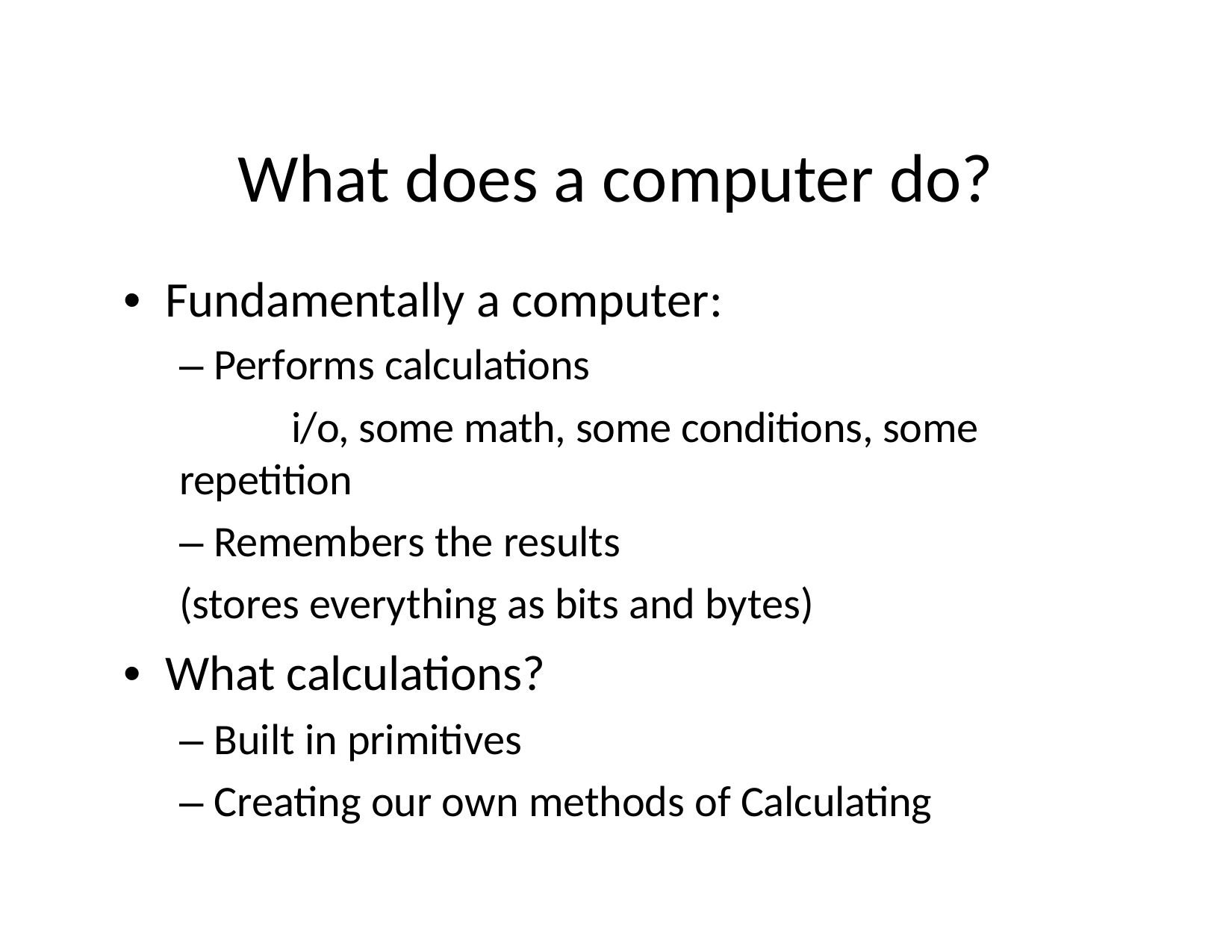

# What does a computer do?
•  Fundamentally a computer:
– Performs calculations
	i/o, some math, some conditions, some repetition
– Remembers the results
(stores everything as bits and bytes)
•  What calculations?
– Built in primitives
– Creating our own methods of Calculating